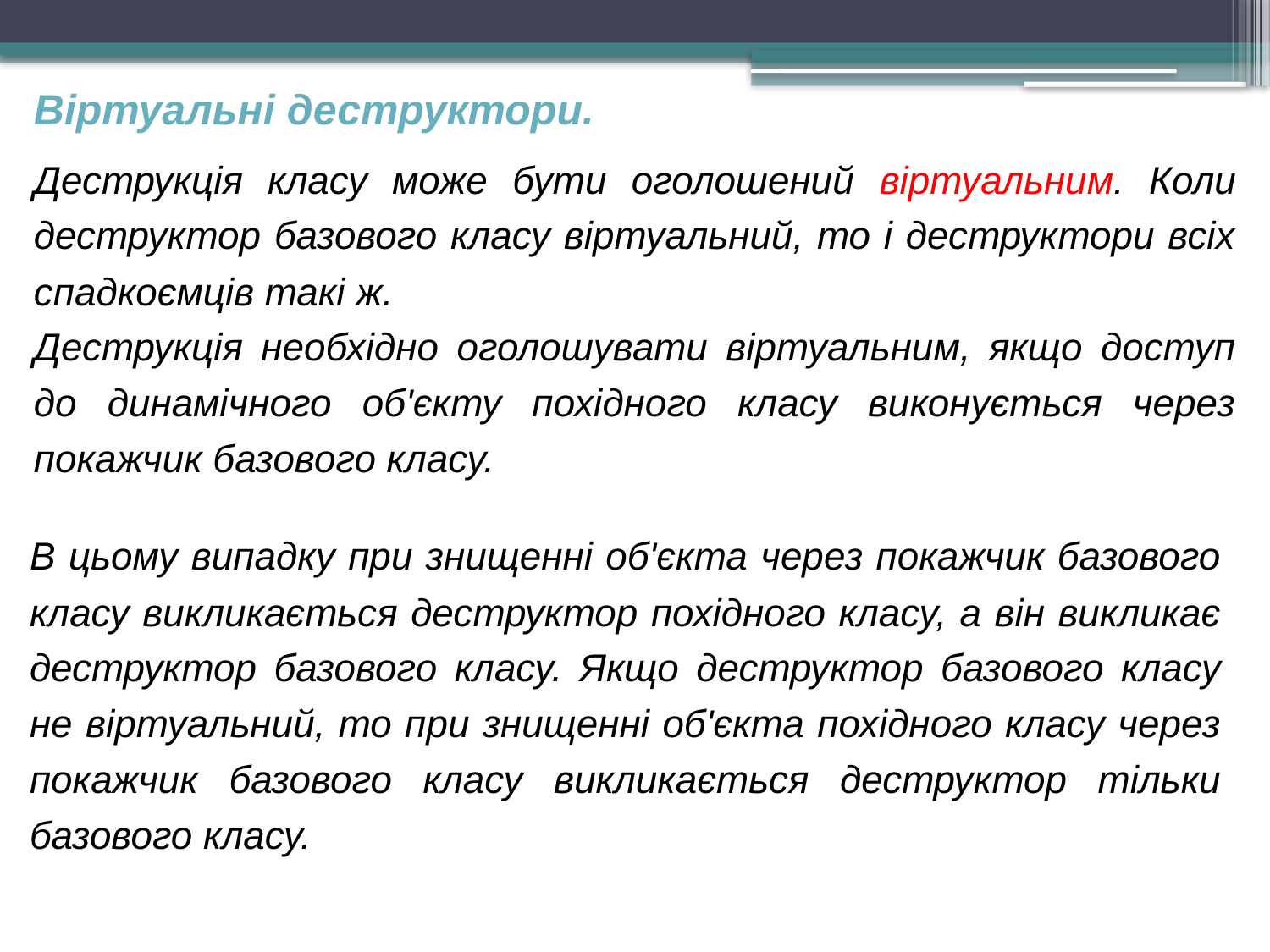

Віртуальні деструктори.
Деструкція класу може бути оголошений віртуальним. Коли деструктор базового класу віртуальний, то і деструктори всіх спадкоємців такі ж.
Деструкція необхідно оголошувати віртуальним, якщо доступ до динамічного об'єкту похідного класу виконується через покажчик базового класу.
В цьому випадку при знищенні об'єкта через покажчик базового класу викликається деструктор похідного класу, а він викликає деструктор базового класу. Якщо деструктор базового класу не віртуальний, то при знищенні об'єкта похідного класу через покажчик базового класу викликається деструктор тільки базового класу.